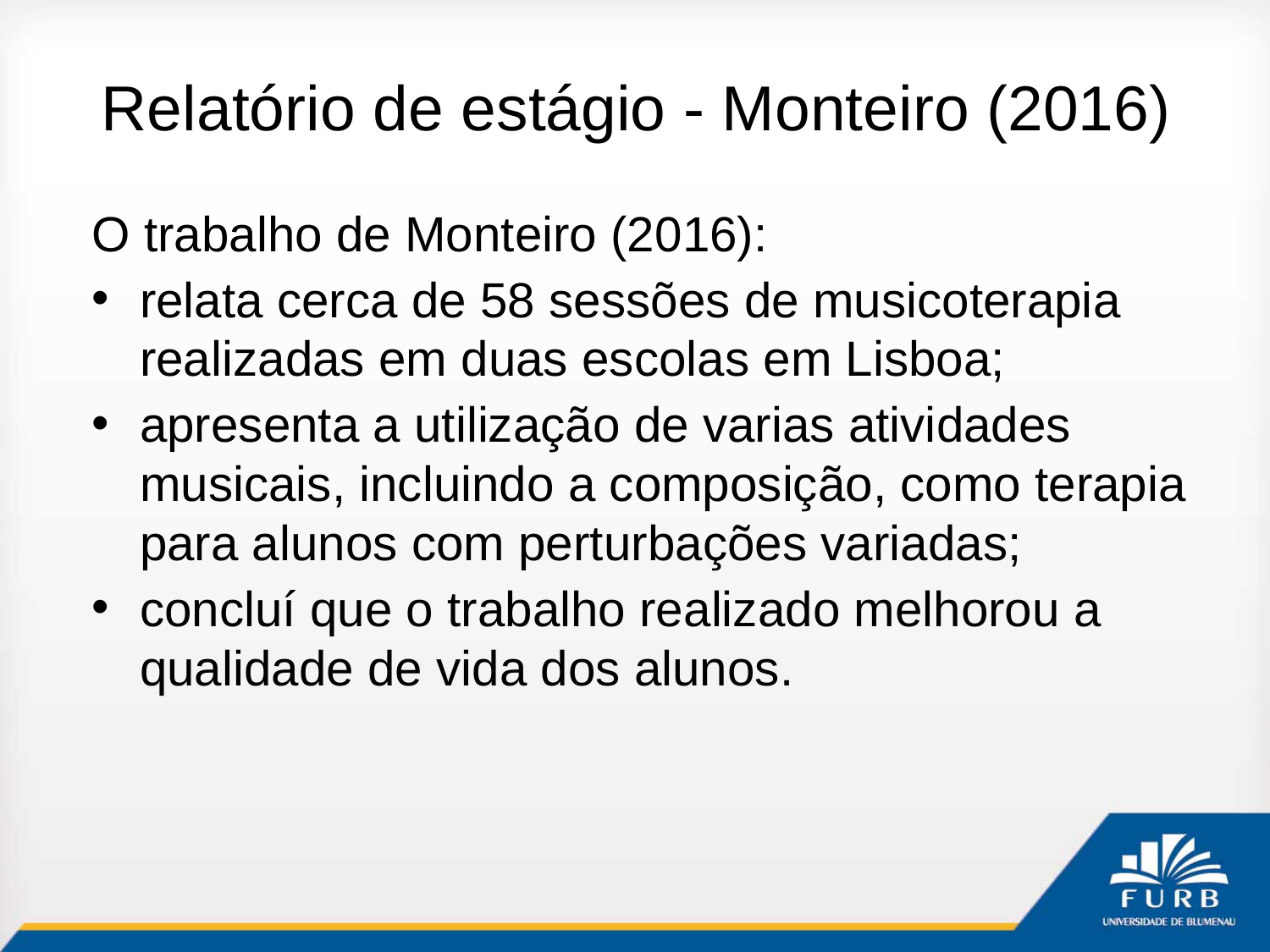

# Relatório de estágio - Monteiro (2016)
O trabalho de Monteiro (2016):
relata cerca de 58 sessões de musicoterapia realizadas em duas escolas em Lisboa;
apresenta a utilização de varias atividades musicais, incluindo a composição, como terapia para alunos com perturbações variadas;
concluí que o trabalho realizado melhorou a qualidade de vida dos alunos.